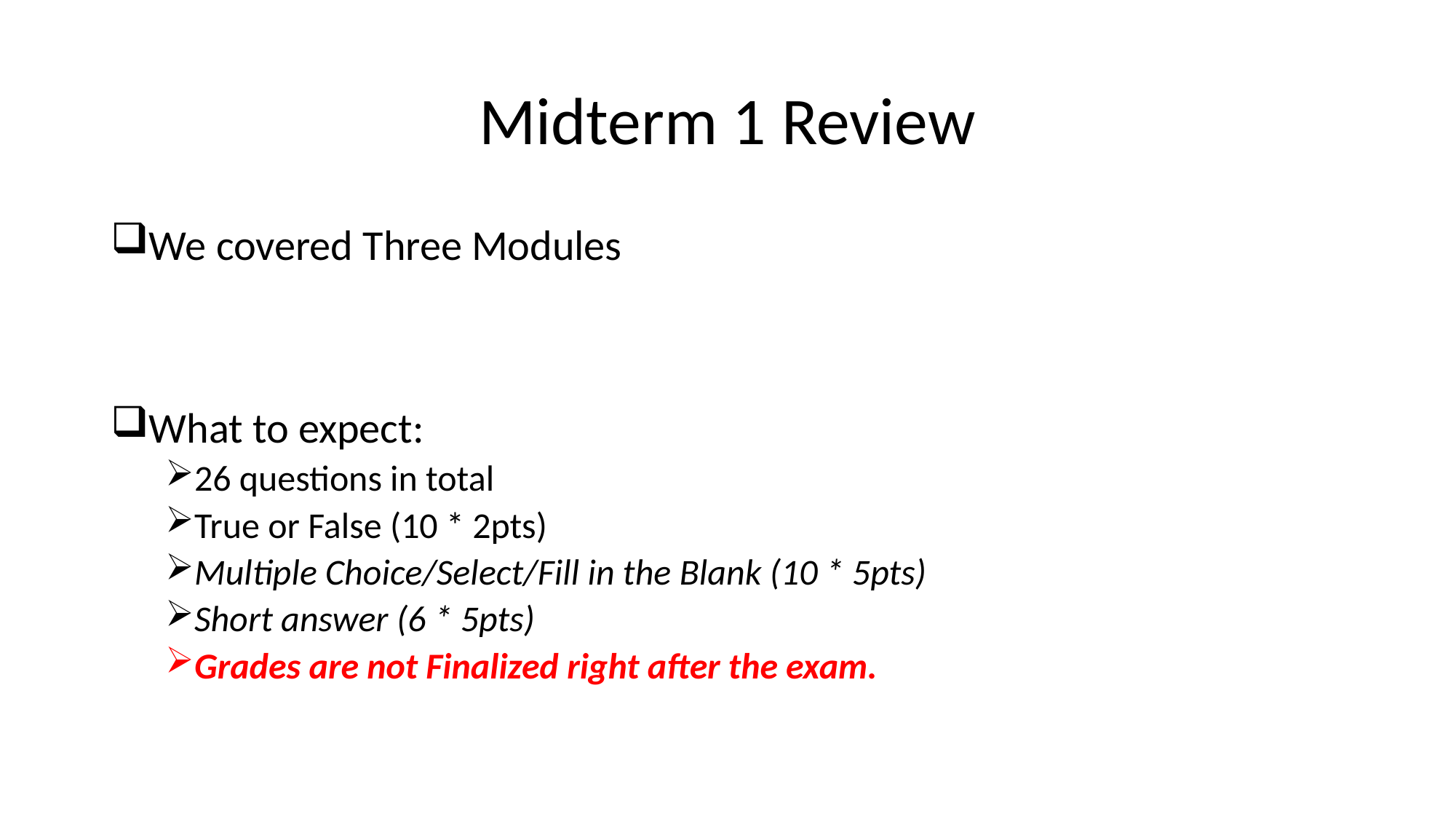

# Midterm 1 Review
We covered Three Modules

What to expect:
26 questions in total
True or False (10 * 2pts)
Multiple Choice/Select/Fill in the Blank (10 * 5pts)
Short answer (6 * 5pts)
Grades are not Finalized right after the exam.